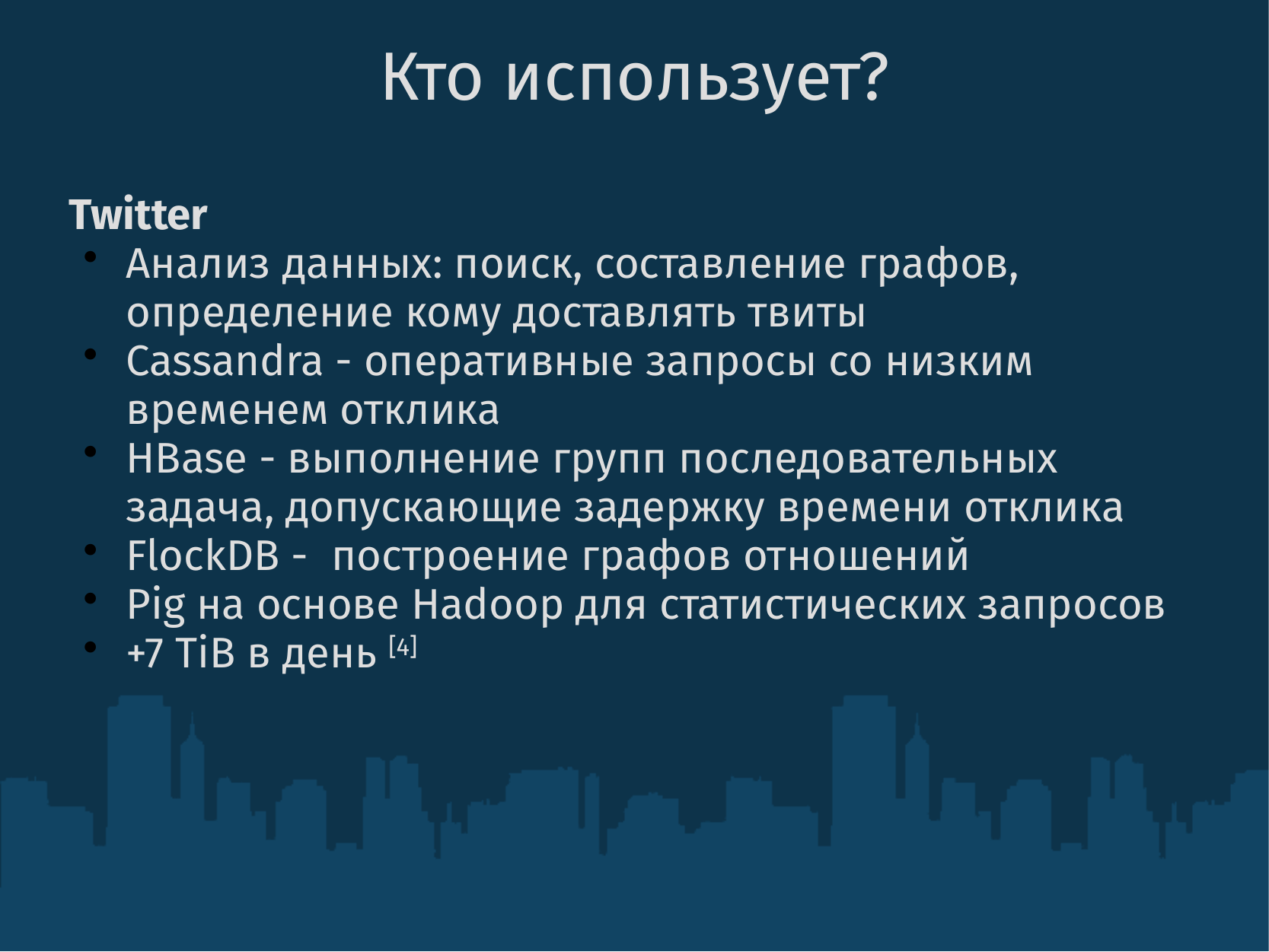

# Кто использует?
Twitter
Анализ данных: поиск, составление графов, определение кому доставлять твиты
Cassandra - оперативные запросы со низким временем отклика
HBase - выполнение групп последовательных задача, допускающие задержку времени отклика
FlockDB -  построение графов отношений
Pig на основе Hadoop для статистических запросов
+7 TiB в день [4]